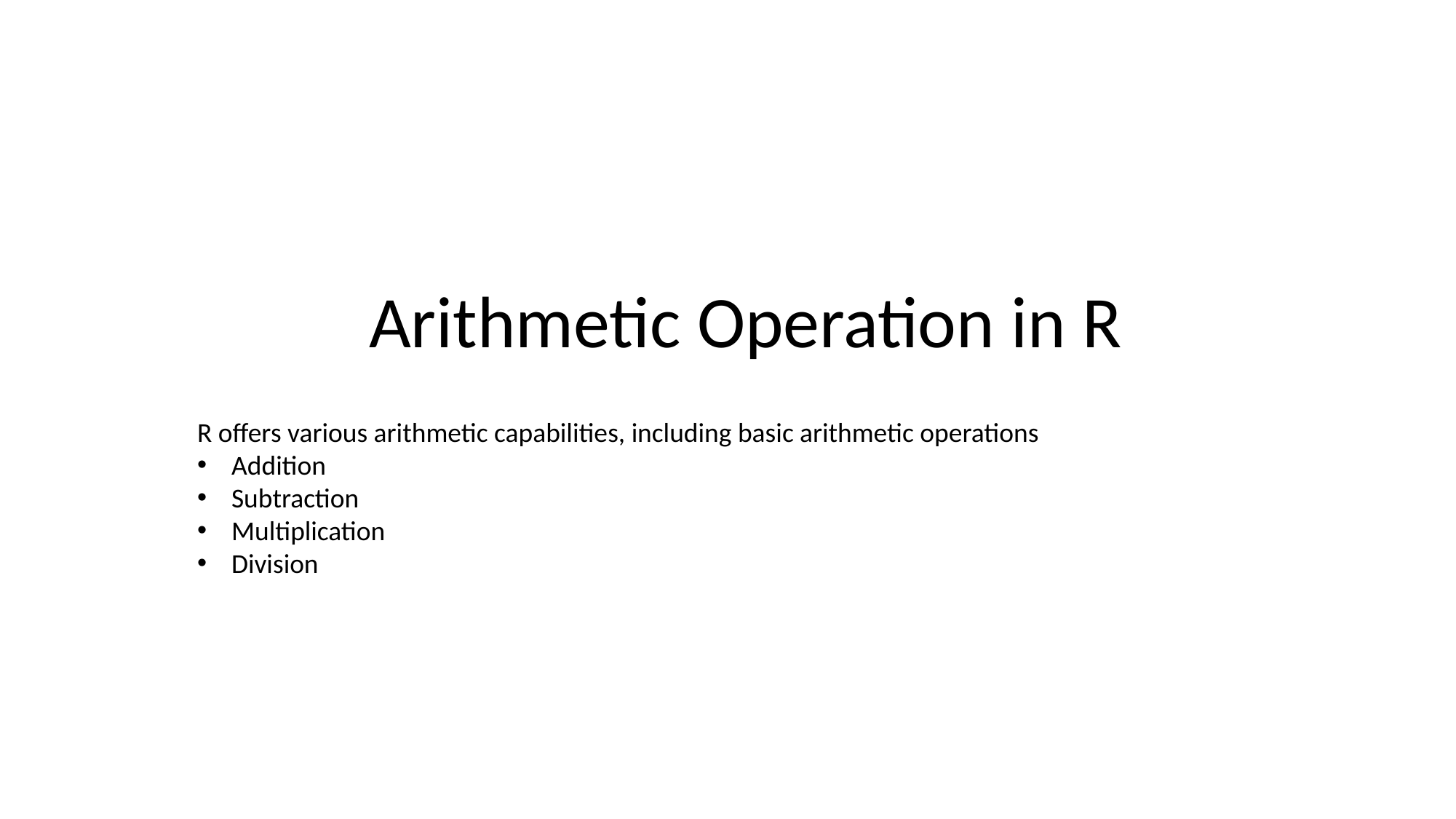

Arithmetic Operation in R
R offers various arithmetic capabilities, including basic arithmetic operations
Addition
Subtraction
Multiplication
Division